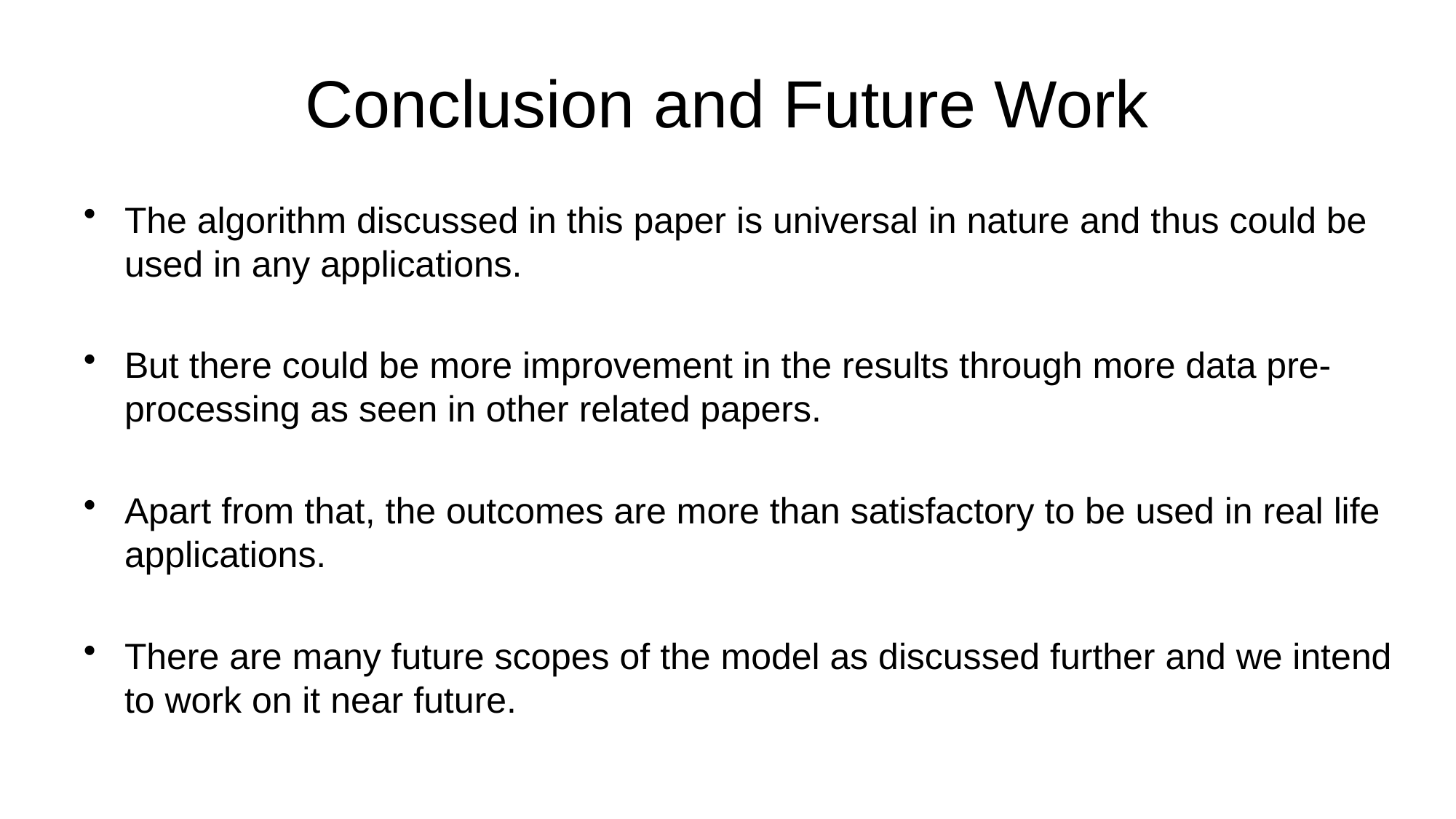

# Conclusion and Future Work
The algorithm discussed in this paper is universal in nature and thus could be used in any applications.

But there could be more improvement in the results through more data pre-processing as seen in other related papers.

Apart from that, the outcomes are more than satisfactory to be used in real life applications.

There are many future scopes of the model as discussed further and we intend to work on it near future.